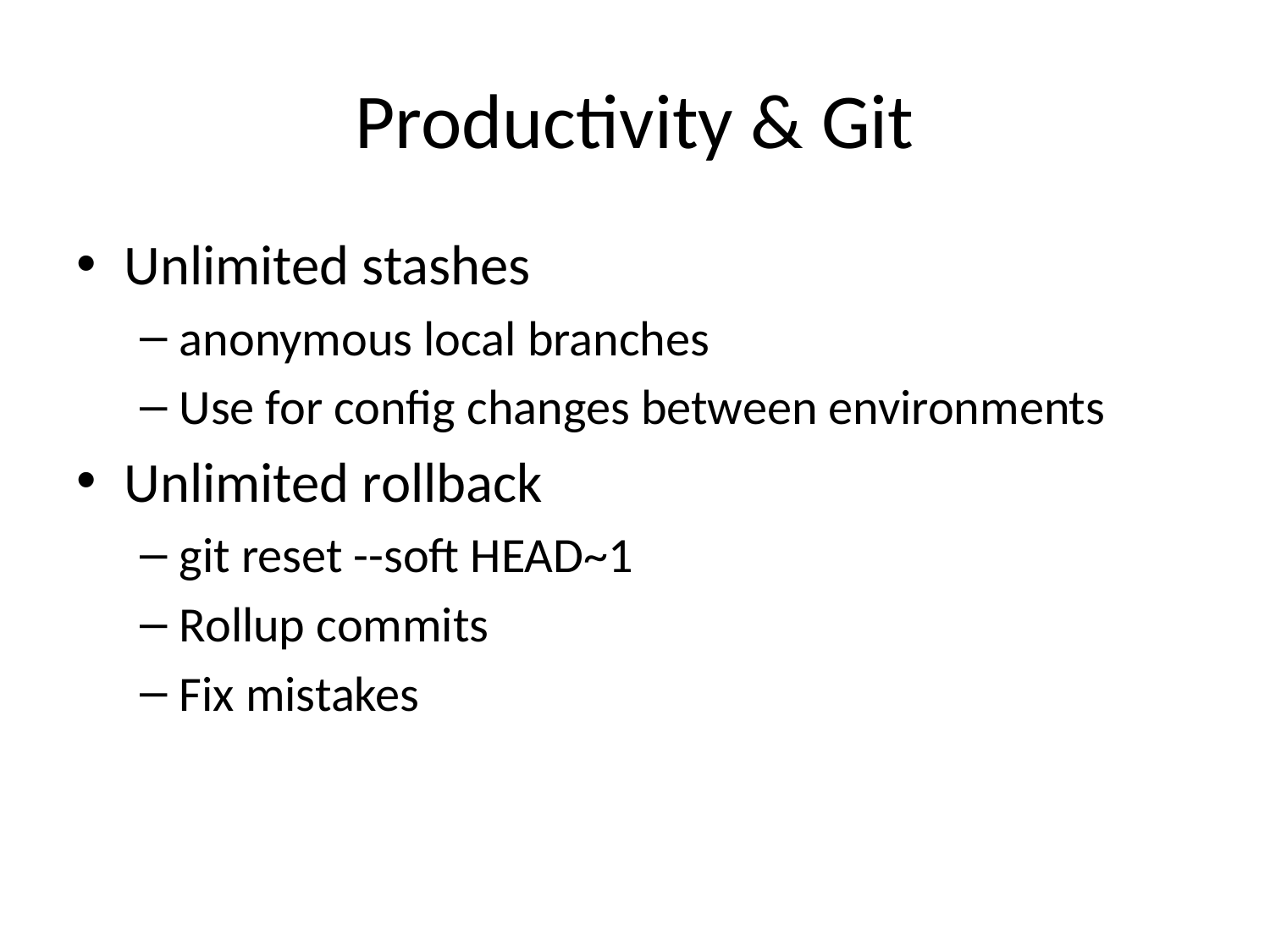

# Productivity & Git
Unlimited stashes
anonymous local branches
Use for config changes between environments
Unlimited rollback
git reset --soft HEAD~1
Rollup commits
Fix mistakes